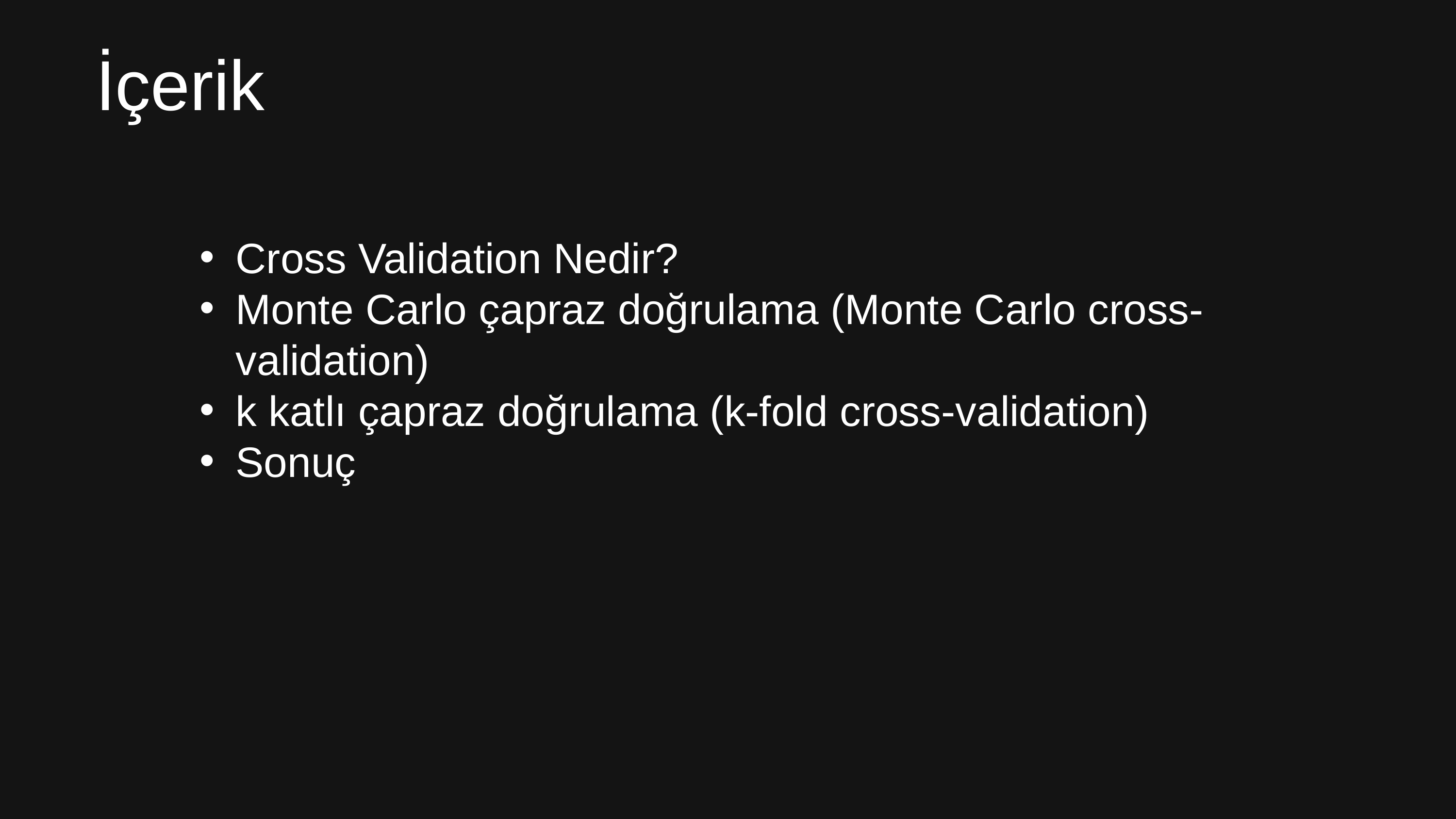

İçerik
Cross Validation Nedir?
Monte Carlo çapraz doğrulama (Monte Carlo cross-validation)
k katlı çapraz doğrulama (k-fold cross-validation)
Sonuç